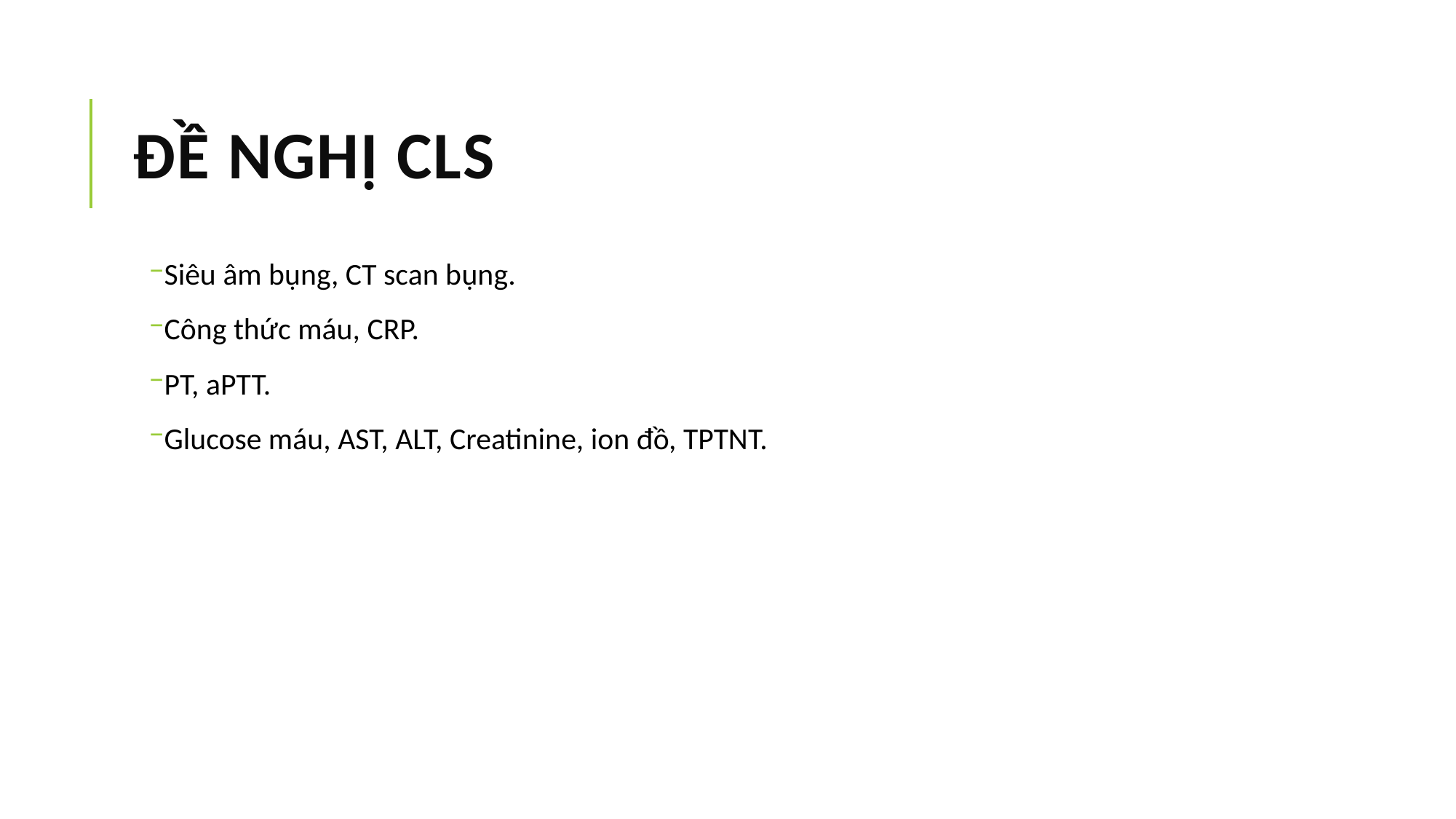

# ĐỀ NGHỊ CLS
Siêu âm bụng, CT scan bụng.
Công thức máu, CRP.
PT, aPTT.
Glucose máu, AST, ALT, Creatinine, ion đồ, TPTNT.